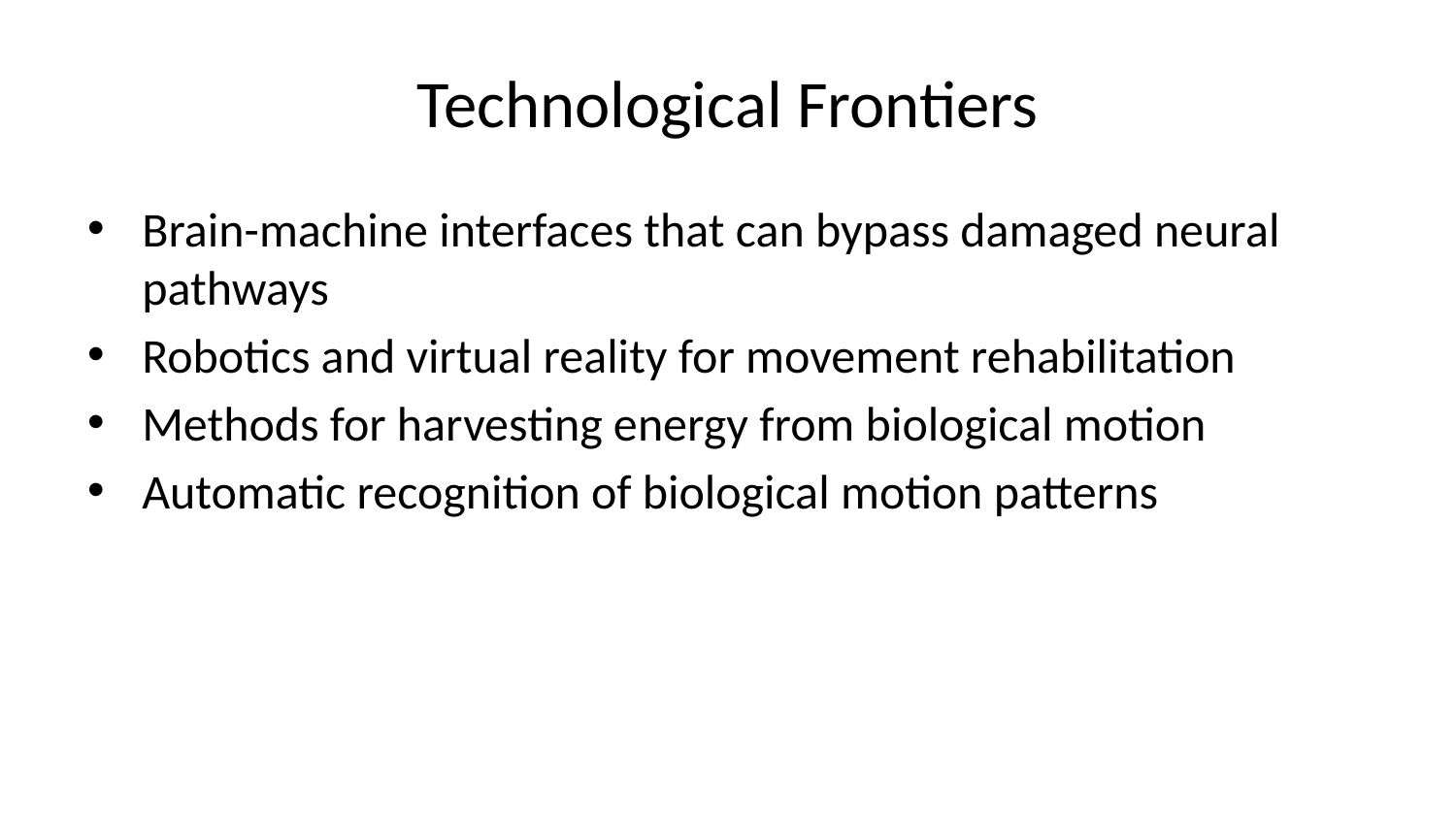

# Technological Frontiers
Brain-machine interfaces that can bypass damaged neural pathways
Robotics and virtual reality for movement rehabilitation
Methods for harvesting energy from biological motion
Automatic recognition of biological motion patterns